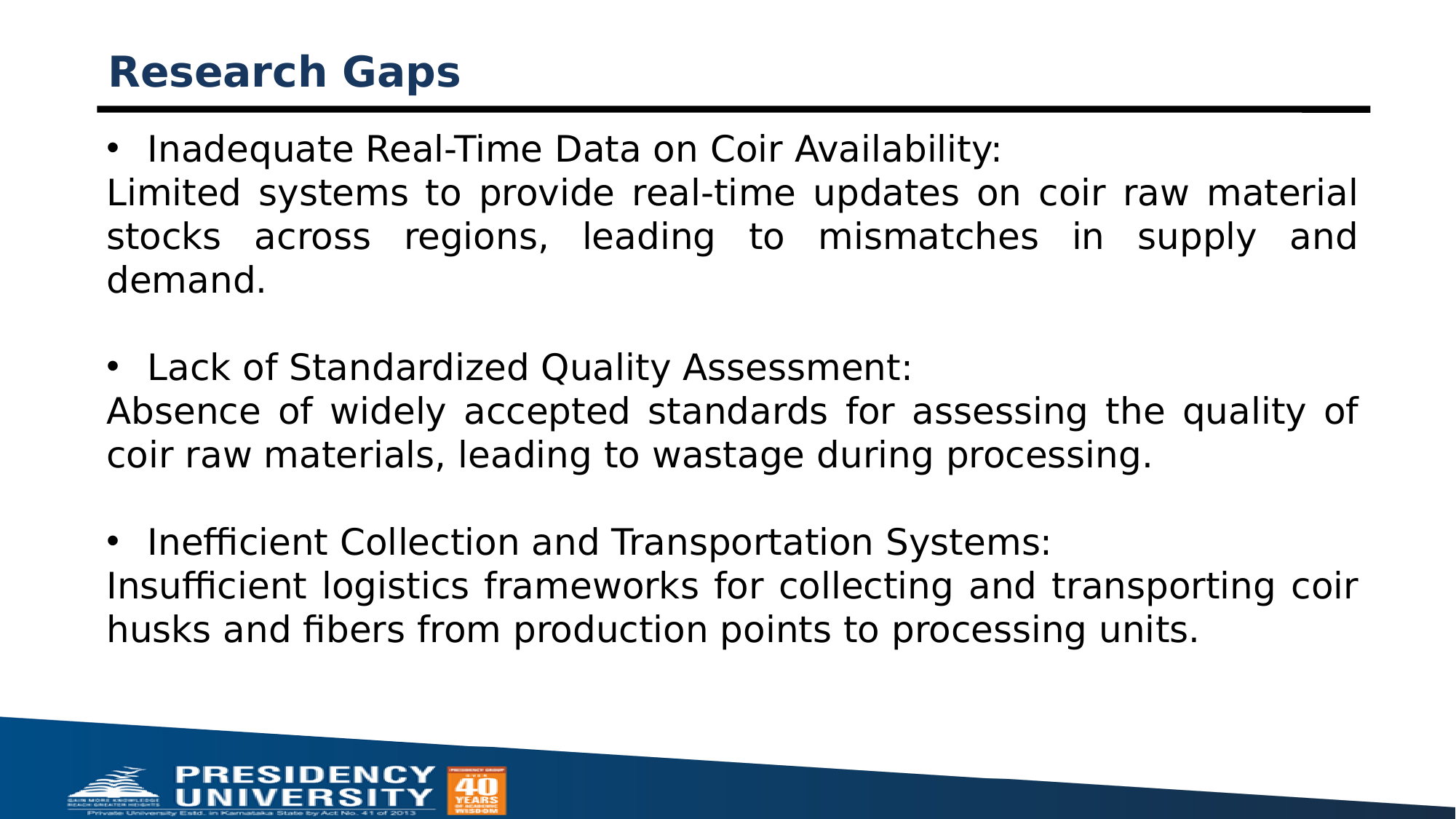

# Research Gaps
Inadequate Real-Time Data on Coir Availability:
Limited systems to provide real-time updates on coir raw material stocks across regions, leading to mismatches in supply and demand.

Lack of Standardized Quality Assessment:
Absence of widely accepted standards for assessing the quality of coir raw materials, leading to wastage during processing.

Inefficient Collection and Transportation Systems:
Insufficient logistics frameworks for collecting and transporting coir husks and fibers from production points to processing units.